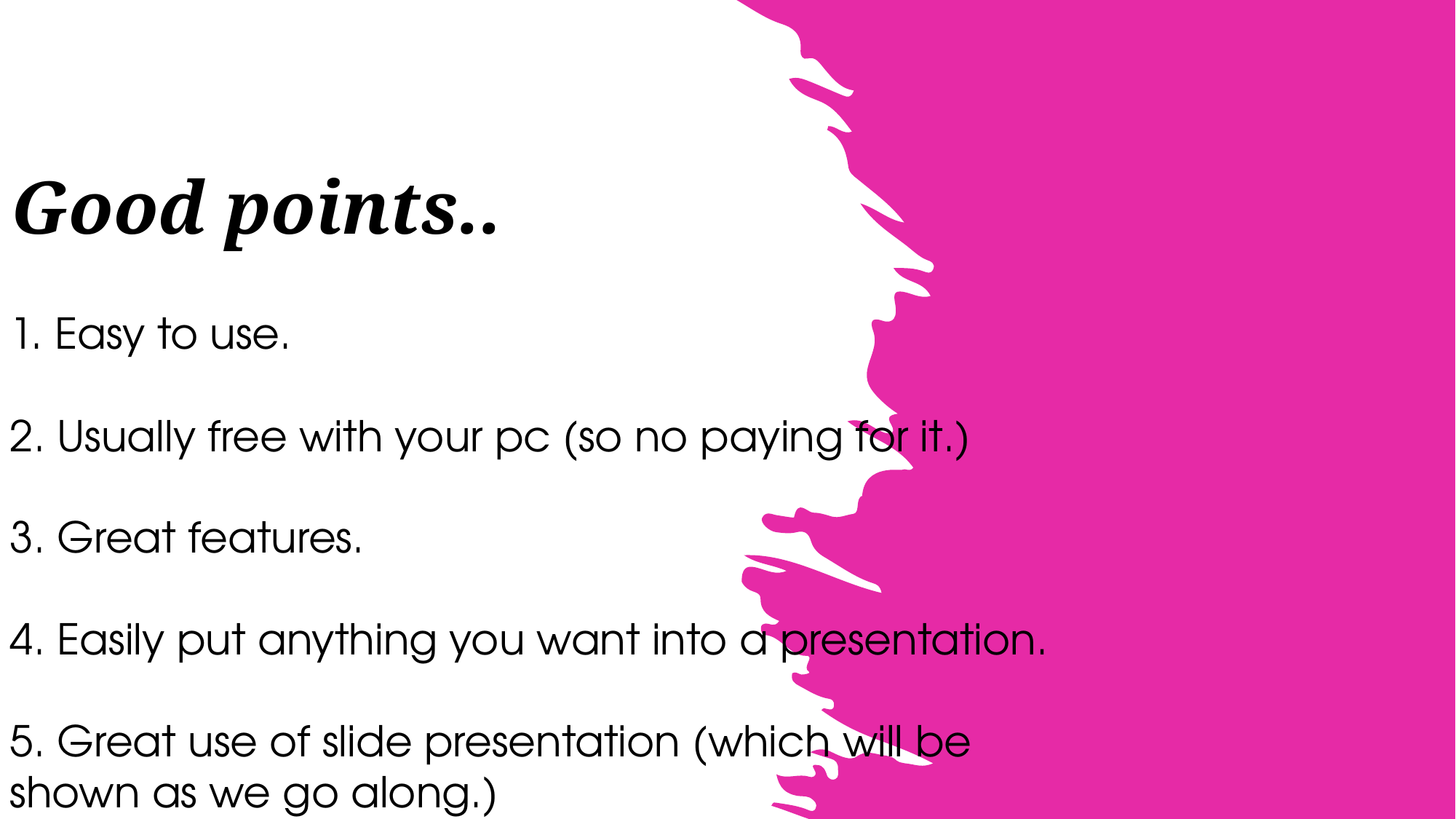

# Good points..

1. Easy to use.

2. Usually free with your pc (so no paying for it.)

3. Great features.

4. Easily put anything you want into a presentation.

5. Great use of slide presentation (which will be shown as we go along.)